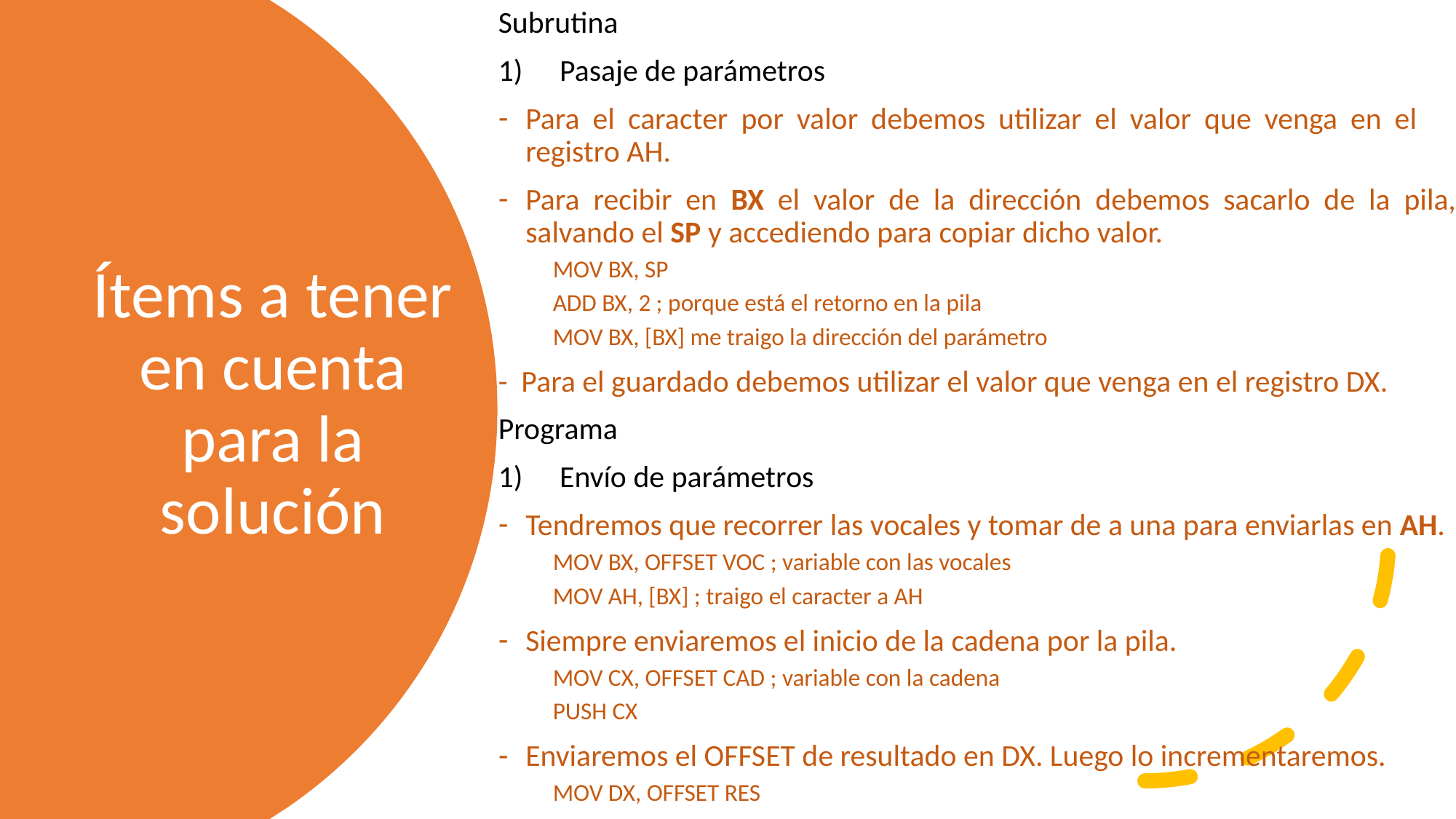

Subrutina
Pasaje de parámetros
Para el caracter por valor debemos utilizar el valor que venga en el    registro AH.
Para recibir en BX el valor de la dirección debemos sacarlo de la pila, salvando el SP y accediendo para copiar dicho valor.
MOV BX, SP
ADD BX, 2 ; porque está el retorno en la pila
MOV BX, [BX] me traigo la dirección del parámetro
-  Para el guardado debemos utilizar el valor que venga en el registro DX.
Programa
Envío de parámetros
Tendremos que recorrer las vocales y tomar de a una para enviarlas en AH.
MOV BX, OFFSET VOC ; variable con las vocales
MOV AH, [BX] ; traigo el caracter a AH
Siempre enviaremos el inicio de la cadena por la pila.
MOV CX, OFFSET CAD ; variable con la cadena
PUSH CX
Enviaremos el OFFSET de resultado en DX. Luego lo incrementaremos.
MOV DX, OFFSET RES

# Ítems a tener en cuenta para la solución